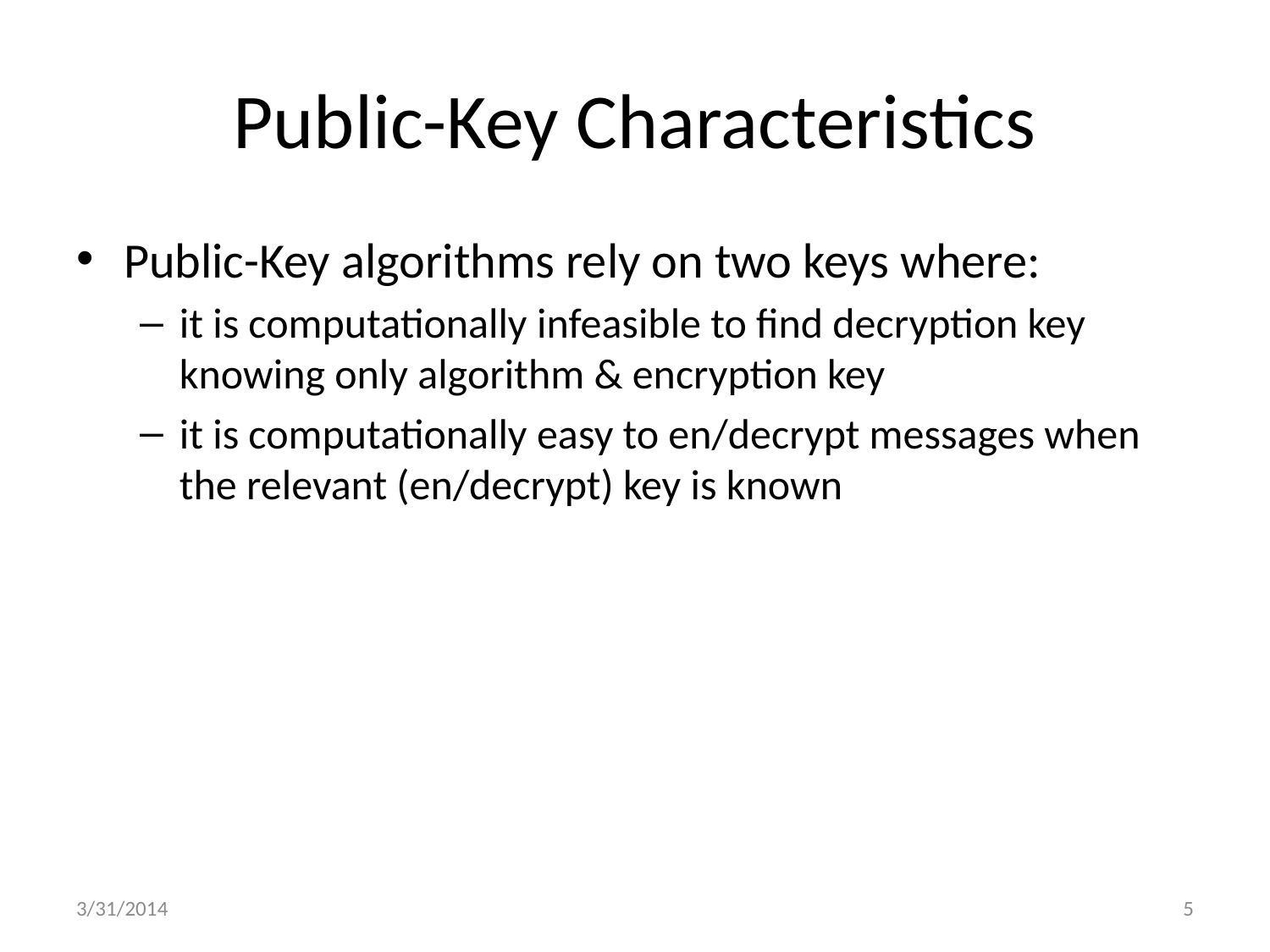

# Public-Key Characteristics
Public-Key algorithms rely on two keys where:
it is computationally infeasible to find decryption key knowing only algorithm & encryption key
it is computationally easy to en/decrypt messages when the relevant (en/decrypt) key is known

3/31/2014
5